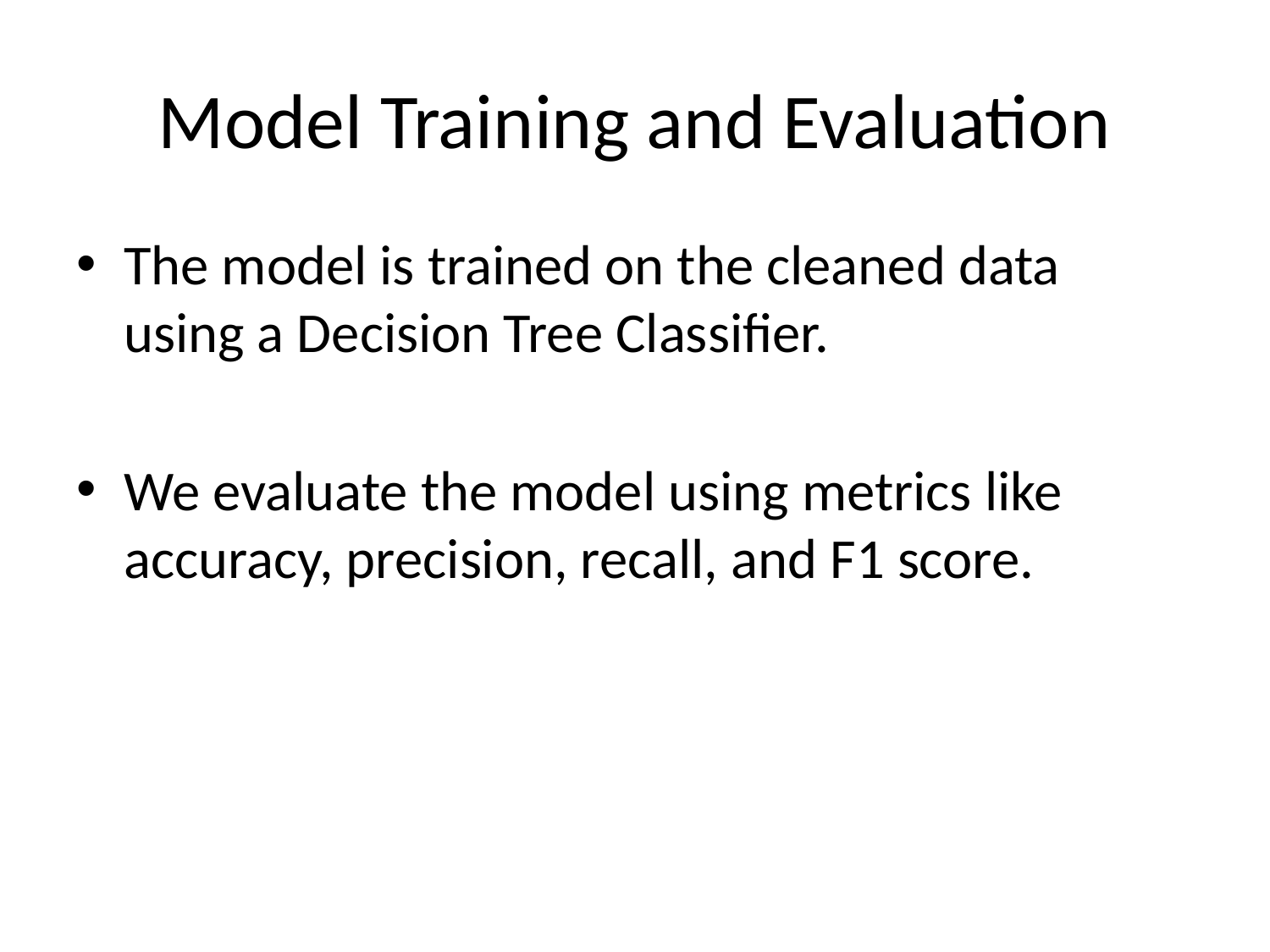

# Model Training and Evaluation
The model is trained on the cleaned data using a Decision Tree Classifier.

We evaluate the model using metrics like accuracy, precision, recall, and F1 score.